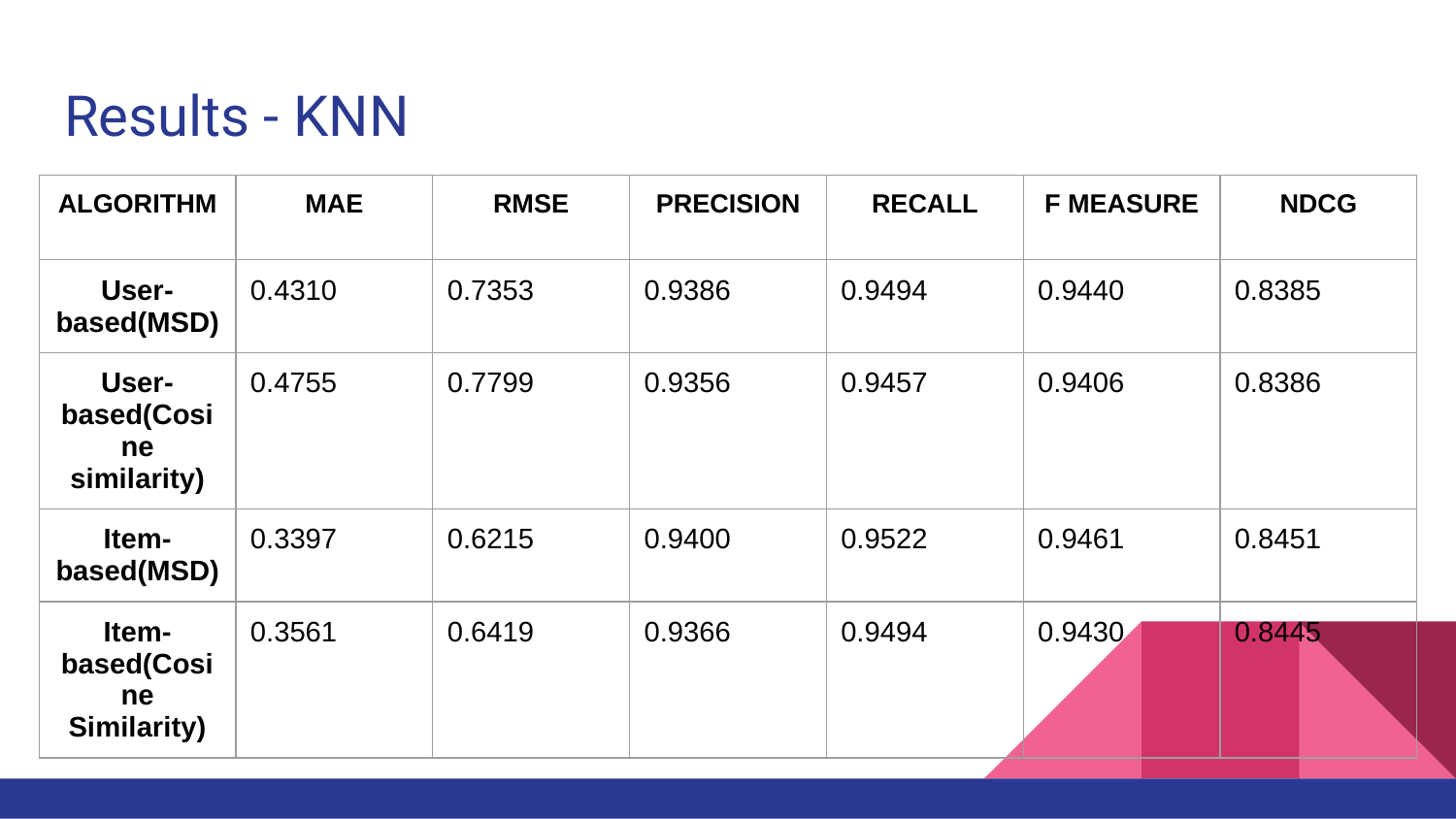

# Results - KNN
| ALGORITHM | MAE | RMSE | PRECISION | RECALL | F MEASURE | NDCG |
| --- | --- | --- | --- | --- | --- | --- |
| User-based(MSD) | 0.4310 | 0.7353 | 0.9386 | 0.9494 | 0.9440 | 0.8385 |
| User-based(Cosine similarity) | 0.4755 | 0.7799 | 0.9356 | 0.9457 | 0.9406 | 0.8386 |
| Item-based(MSD) | 0.3397 | 0.6215 | 0.9400 | 0.9522 | 0.9461 | 0.8451 |
| Item-based(Cosine Similarity) | 0.3561 | 0.6419 | 0.9366 | 0.9494 | 0.9430 | 0.8445 |